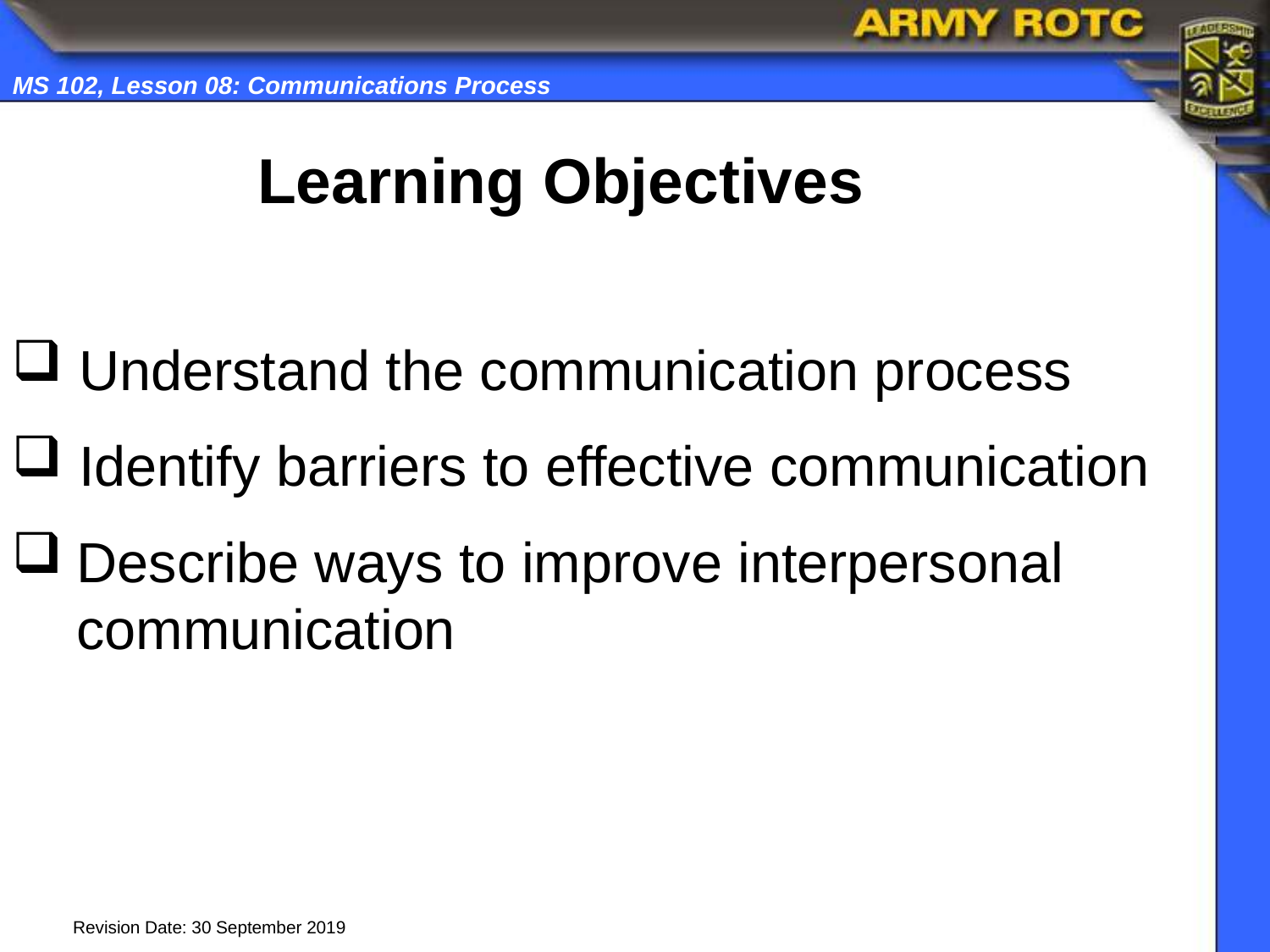

Learning Objectives
 Understand the communication process
 Identify barriers to effective communication
Describe ways to improve interpersonal communication